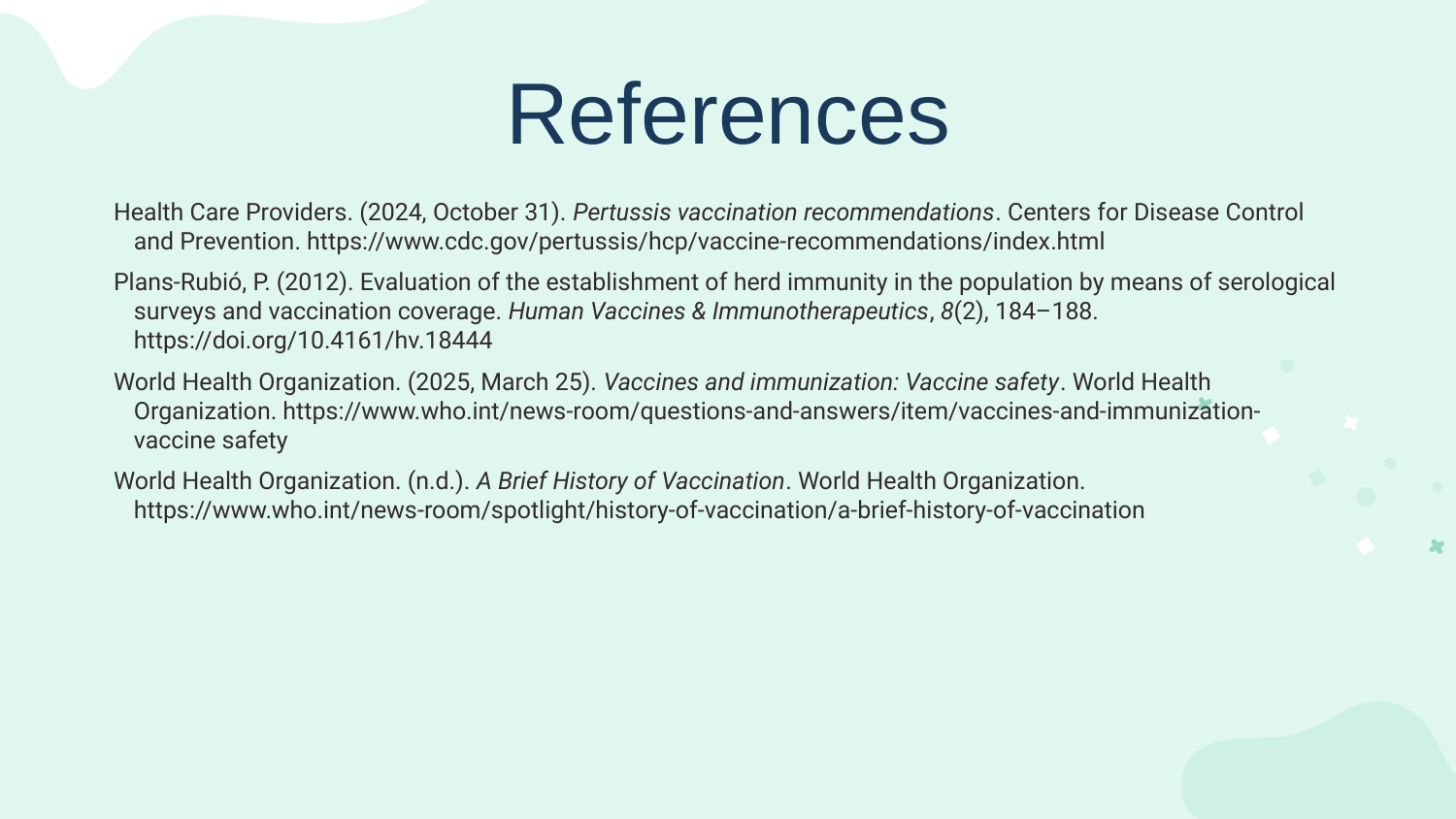

# References
Health Care Providers. (2024, October 31). Pertussis vaccination recommendations. Centers for Disease Control and Prevention. https://www.cdc.gov/pertussis/hcp/vaccine-recommendations/index.html
Plans-Rubió, P. (2012). Evaluation of the establishment of herd immunity in the population by means of serological surveys and vaccination coverage. Human Vaccines & Immunotherapeutics, 8(2), 184–188. https://doi.org/10.4161/hv.18444
World Health Organization. (2025, March 25). Vaccines and immunization: Vaccine safety. World Health Organization. https://www.who.int/news-room/questions-and-answers/item/vaccines-and-immunization-vaccine safety
World Health Organization. (n.d.). A Brief History of Vaccination. World Health Organization. https://www.who.int/news-room/spotlight/history-of-vaccination/a-brief-history-of-vaccination